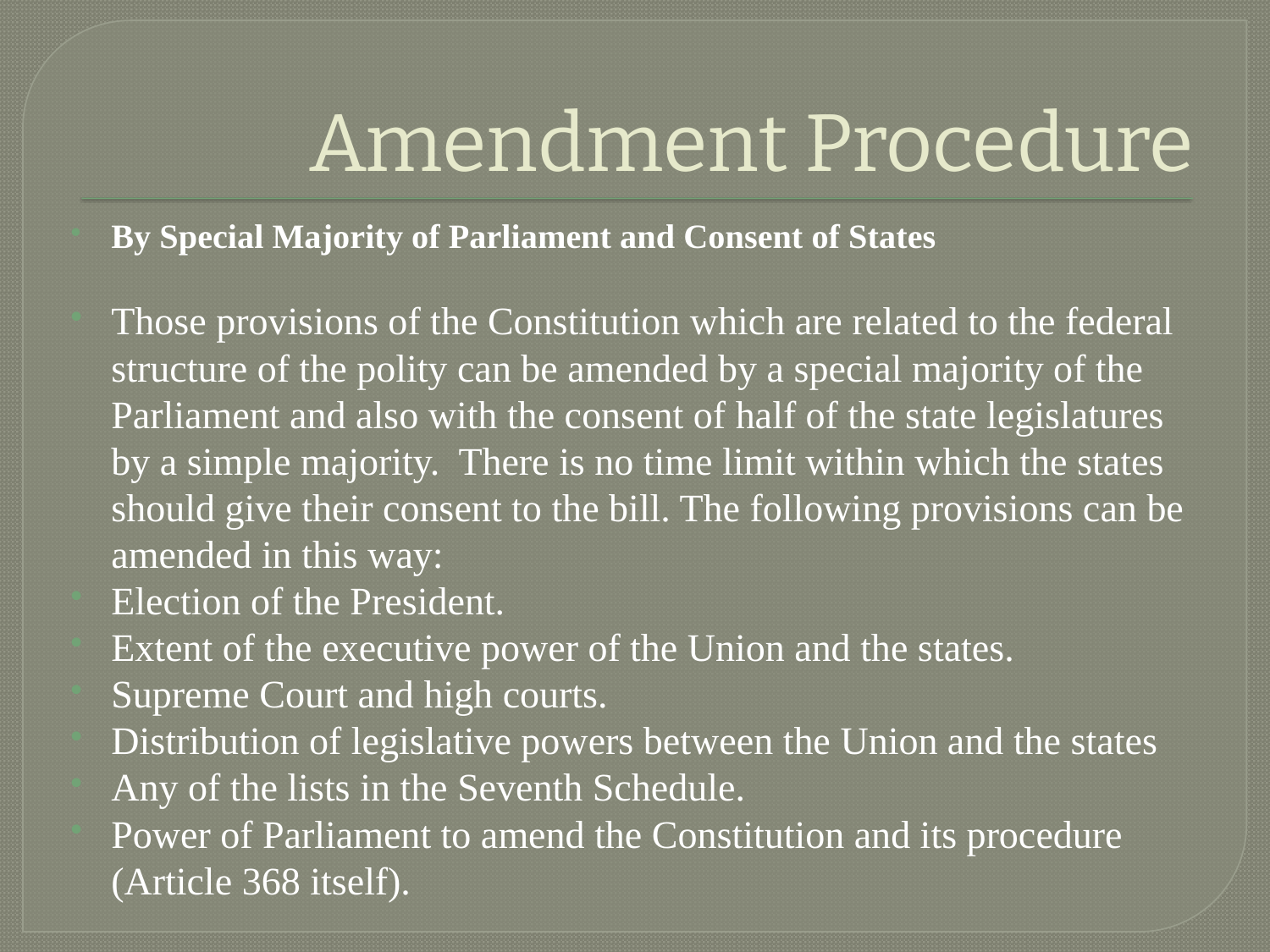

# Amendment Procedure
By Special Majority of Parliament and Consent of States

Those provisions of the Constitution which are related to the federal structure of the polity can be amended by a special majority of the Parliament and also with the consent of half of the state legislatures by a simple majority.  There is no time limit within which the states should give their consent to the bill. The following provisions can be amended in this way:
Election of the President.
Extent of the executive power of the Union and the states.
Supreme Court and high courts.
Distribution of legislative powers between the Union and the states
Any of the lists in the Seventh Schedule.
Power of Parliament to amend the Constitution and its procedure (Article 368 itself).